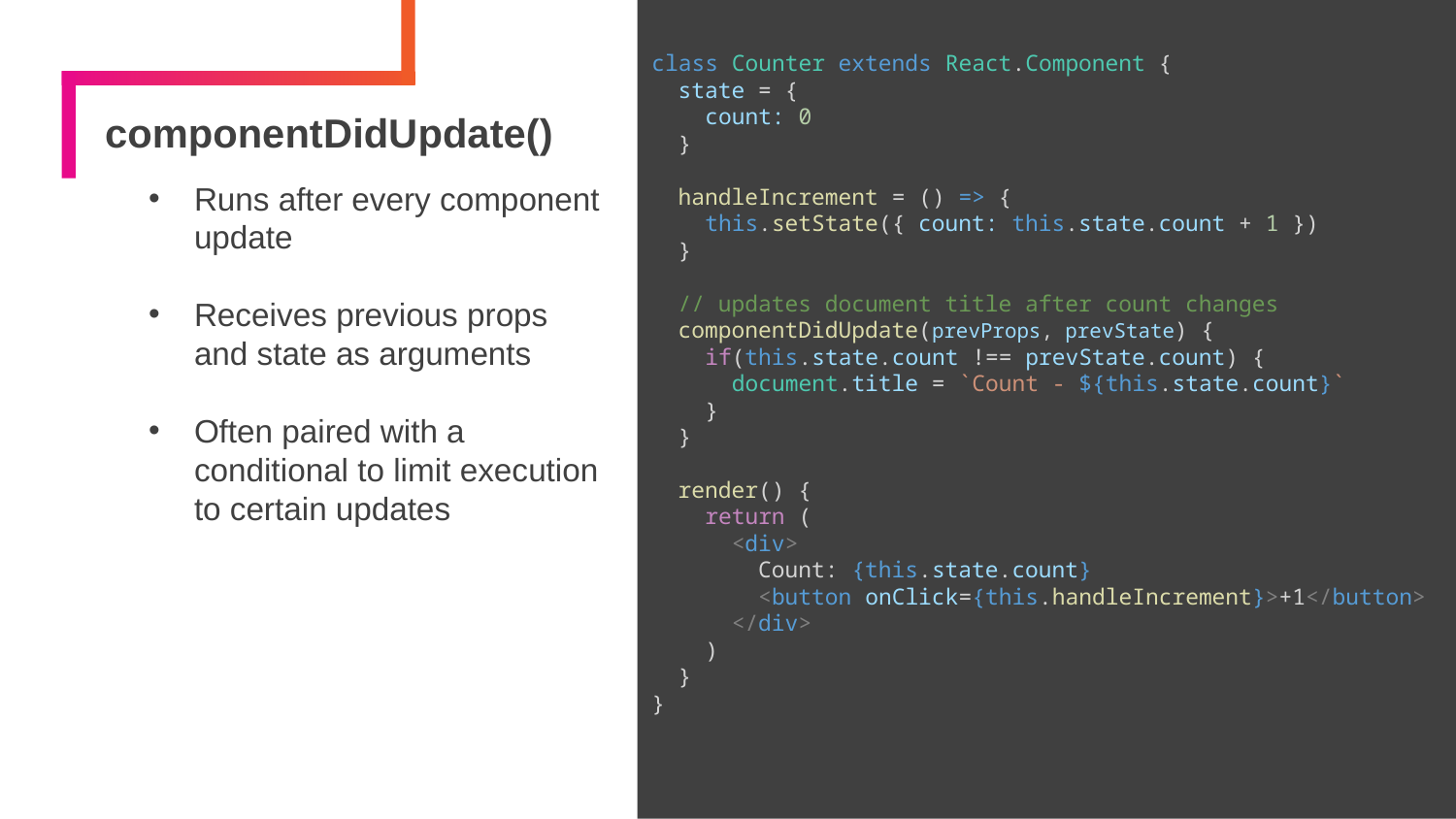

class Counter extends React.Component {
  state = {
    count: 0
  }
  handleIncrement = () => {
    this.setState({ count: this.state.count + 1 })
  }

  // updates document title after count changes
  componentDidUpdate(prevProps, prevState) {
    if(this.state.count !== prevState.count) {
      document.title = `Count - ${this.state.count}`
    }
  }
  render() {
    return (
      <div>
        Count: {this.state.count}
        <button onClick={this.handleIncrement}>+1</button>
      </div>
    )
  }
}

# componentDidUpdate()
Runs after every component update

Receives previous props and state as arguments

Often paired with a conditional to limit execution to certain updates

13